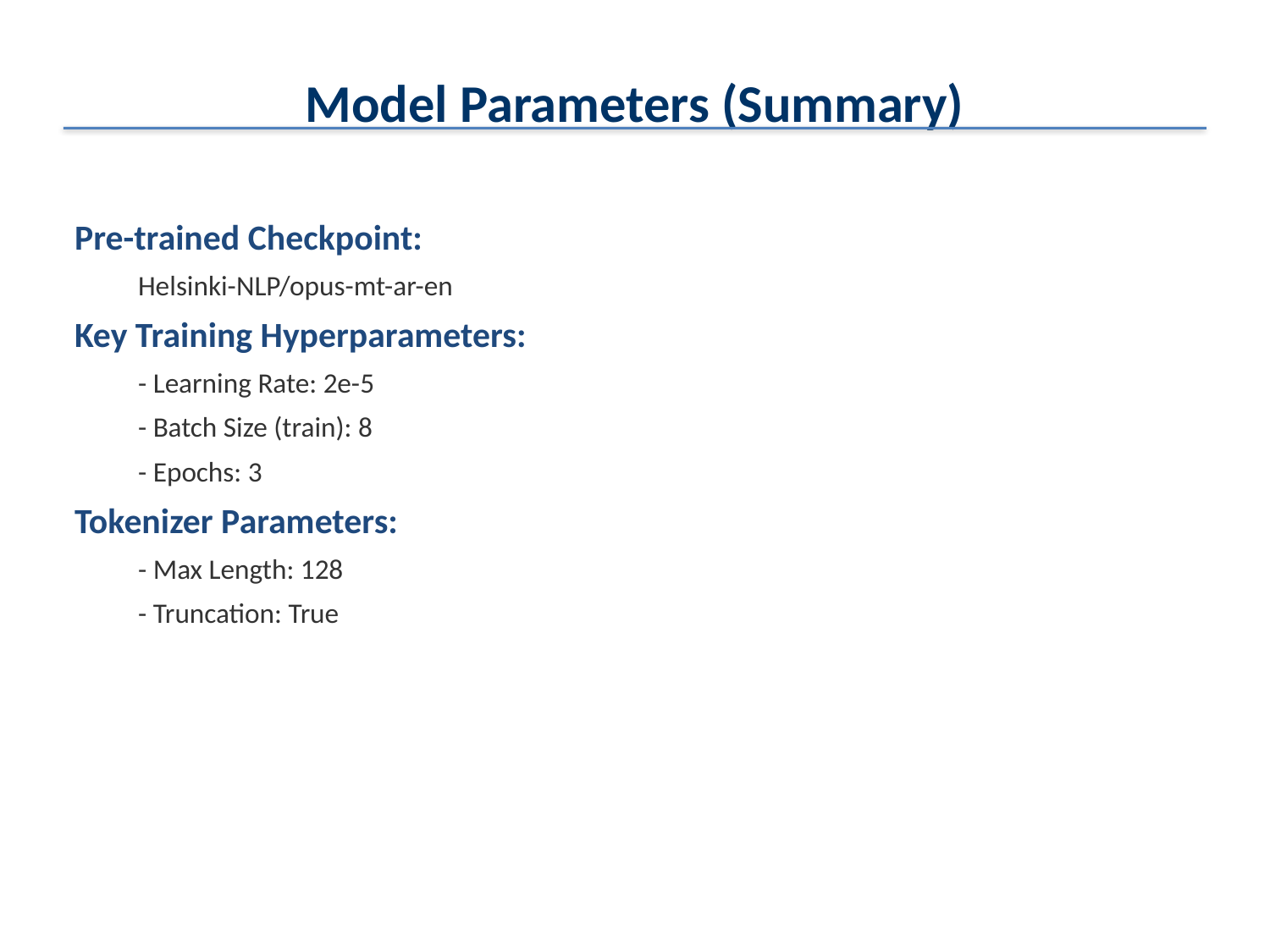

Model Parameters (Summary)

Pre-trained Checkpoint:
Helsinki-NLP/opus-mt-ar-en
Key Training Hyperparameters:
- Learning Rate: 2e-5
- Batch Size (train): 8
- Epochs: 3
Tokenizer Parameters:
- Max Length: 128
- Truncation: True